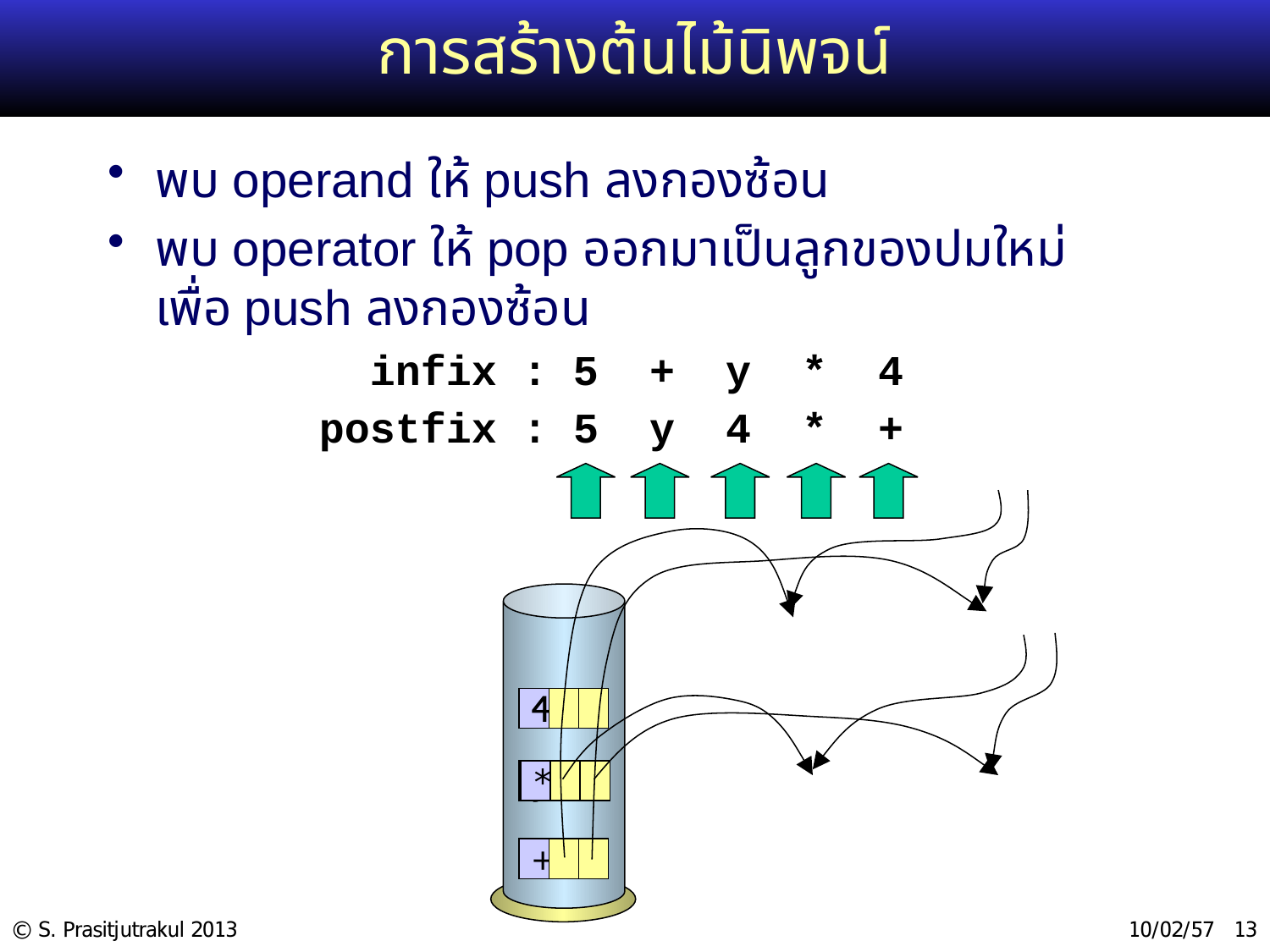

# การสร้างต้นไม้นิพจน์
พบ operand ให้ push ลงกองซ้อน
พบ operator ให้ pop ออกมาเป็นลูกของปมใหม่
เพื่อ push ลงกองซ้อน
  infix : 5  +  y  *  4
postfix : 5  y  4  *  +

4

y

*

5

+